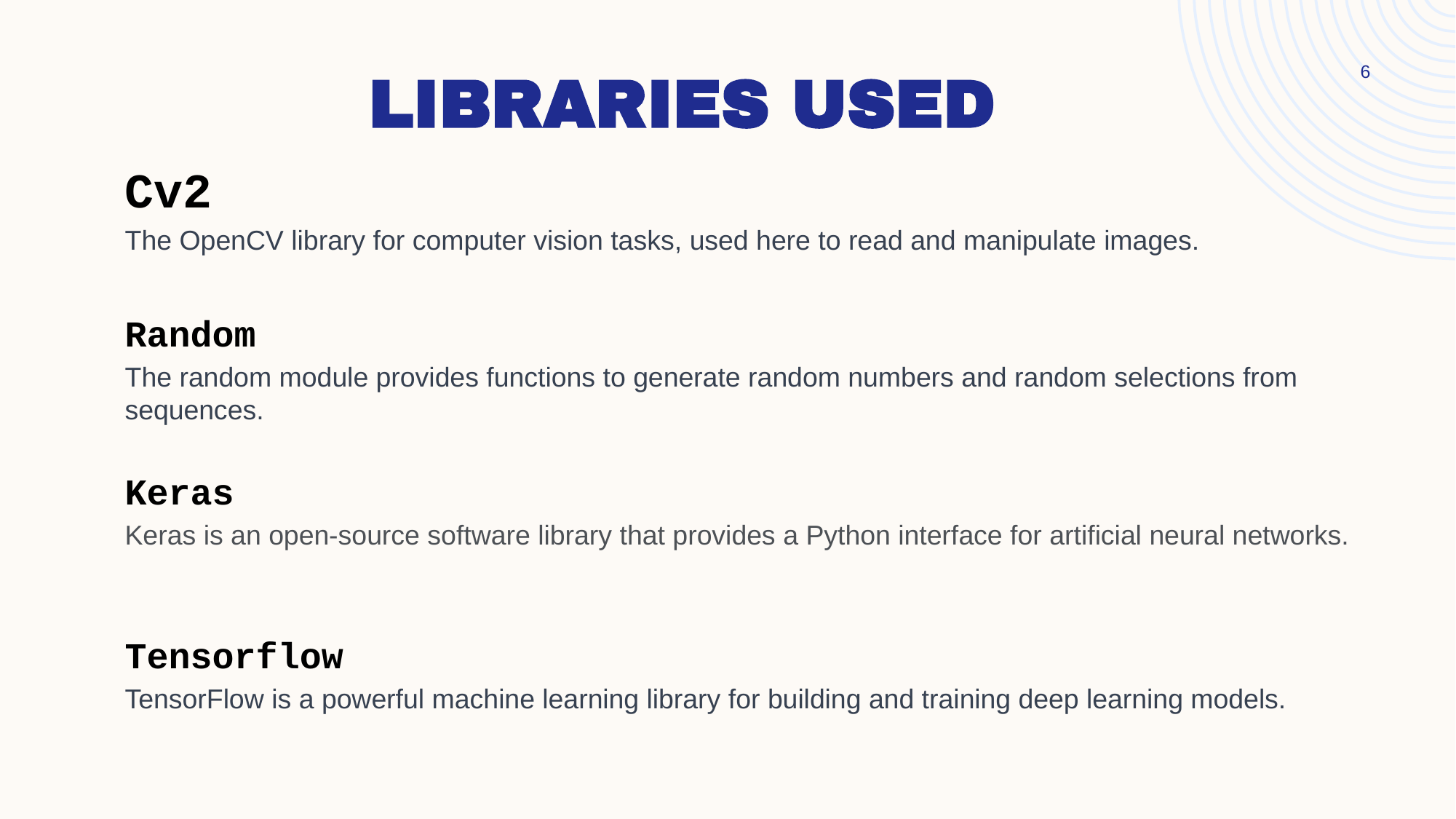

# Libraries used
6
Cv2
The OpenCV library for computer vision tasks, used here to read and manipulate images.

Random
The random module provides functions to generate random numbers and random selections from sequences.

Keras
Keras is an open-source software library that provides a Python interface for artificial neural networks.

Tensorflow
TensorFlow is a powerful machine learning library for building and training deep learning models.